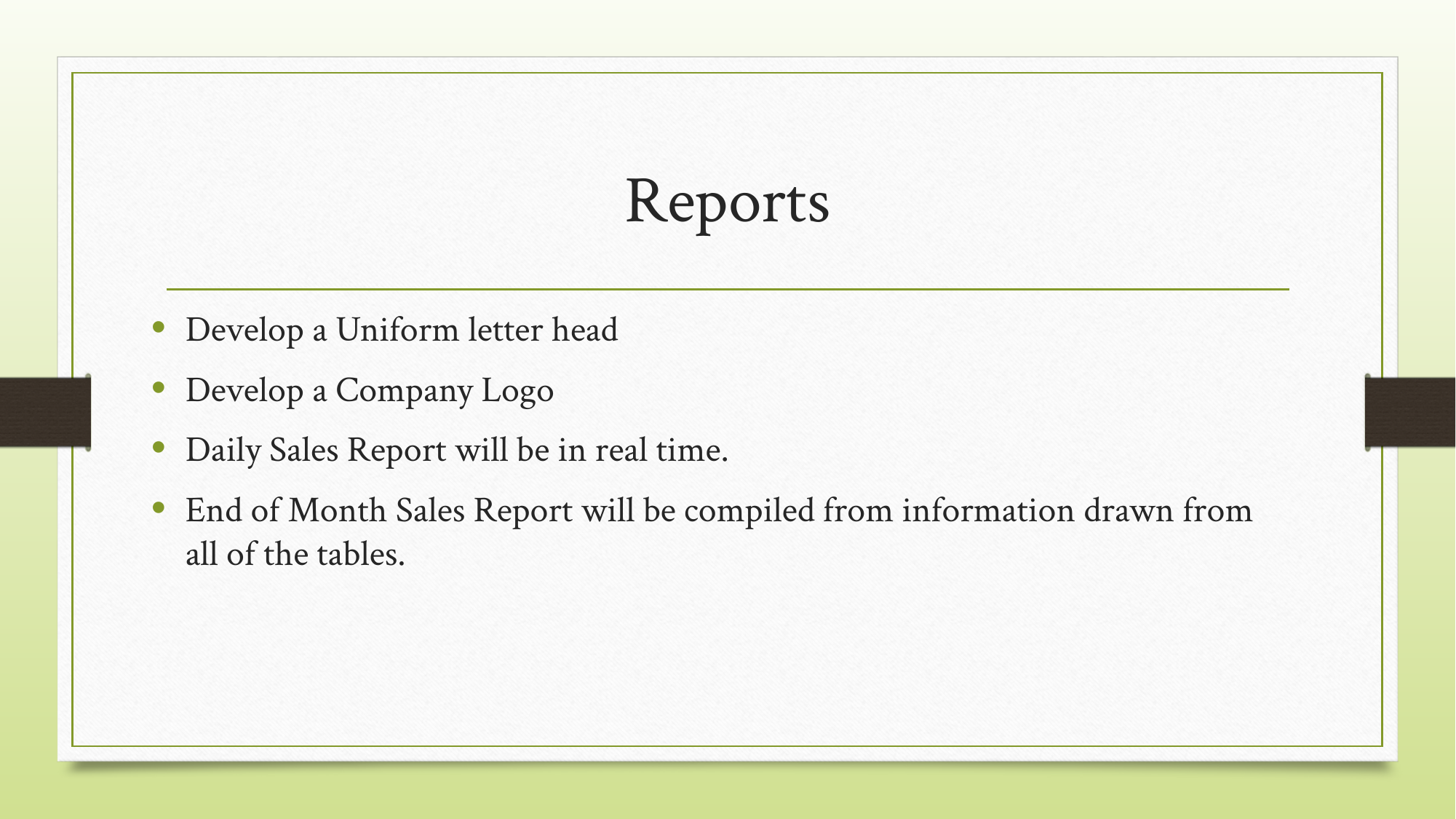

# Reports
Develop a Uniform letter head
Develop a Company Logo
Daily Sales Report will be in real time.
End of Month Sales Report will be compiled from information drawn from all of the tables.